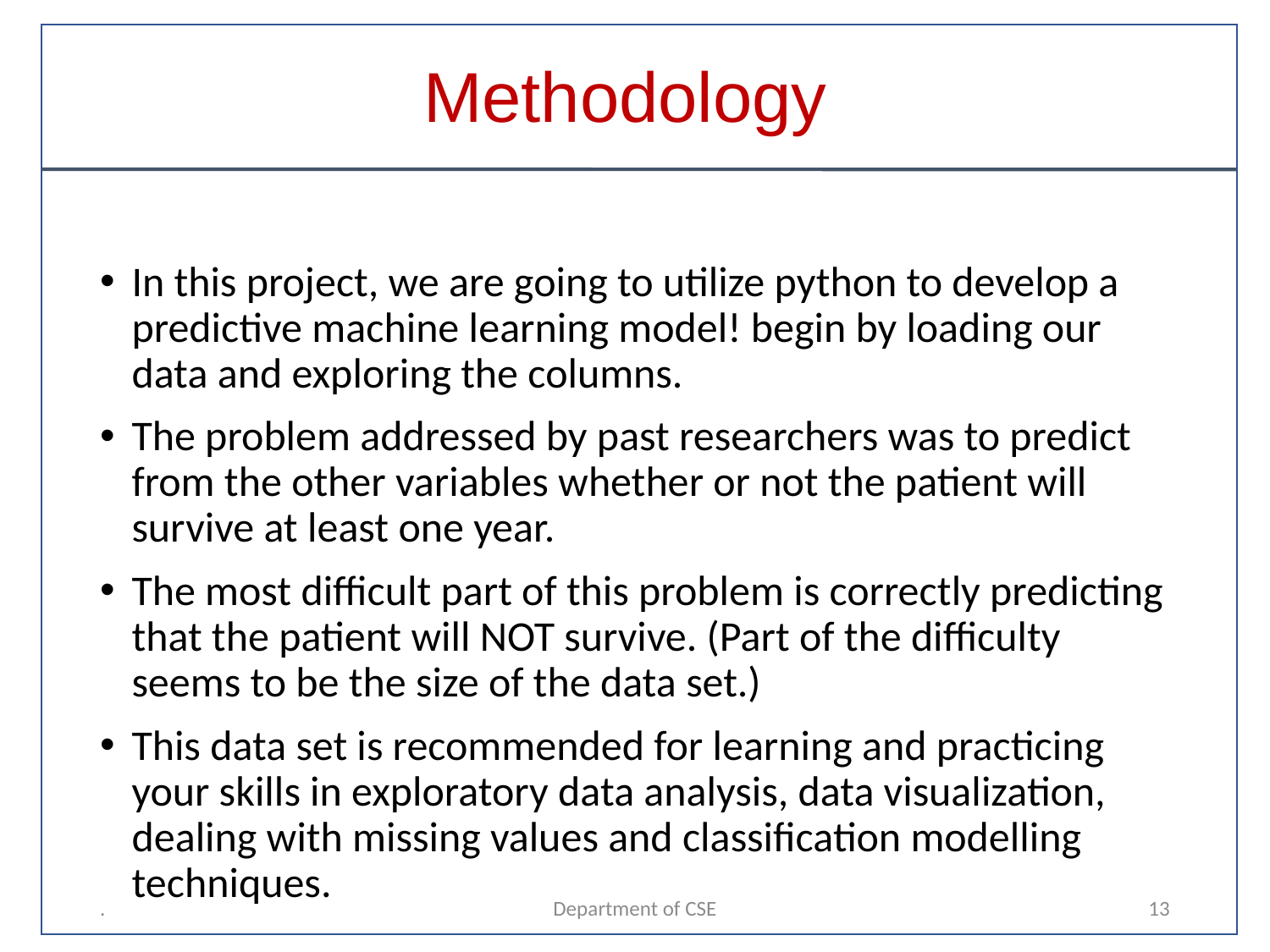

Methodology
In this project, we are going to utilize python to develop a predictive machine learning model! begin by loading our data and exploring the columns.
The problem addressed by past researchers was to predict from the other variables whether or not the patient will survive at least one year.
The most difficult part of this problem is correctly predicting that the patient will NOT survive. (Part of the difficulty seems to be the size of the data set.)
This data set is recommended for learning and practicing your skills in exploratory data analysis, data visualization, dealing with missing values and classification modelling techniques.

.
Department of CSE
13